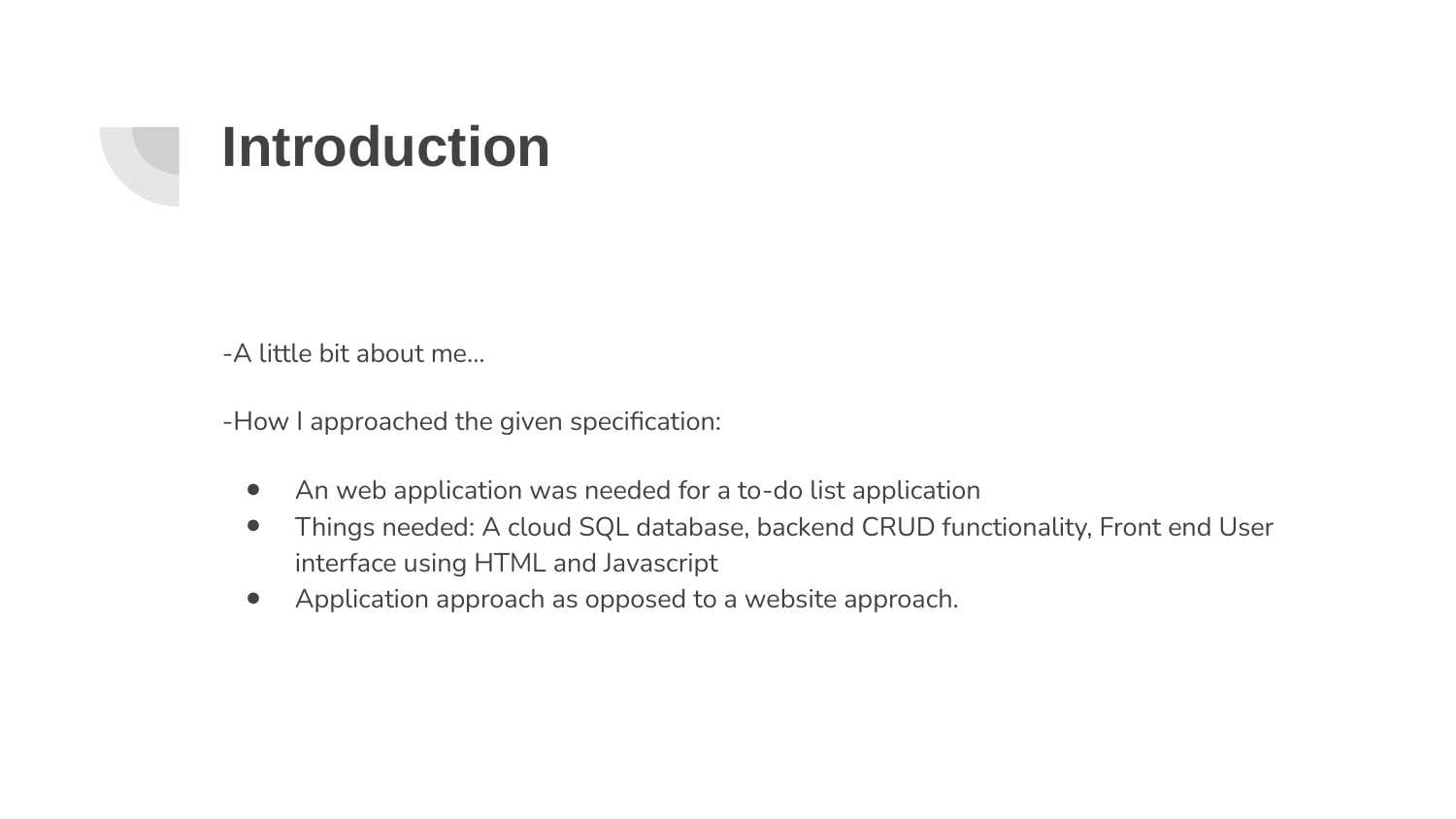

# Introduction
-A little bit about me…
-How I approached the given specification:
An web application was needed for a to-do list application
Things needed: A cloud SQL database, backend CRUD functionality, Front end User interface using HTML and Javascript
Application approach as opposed to a website approach.